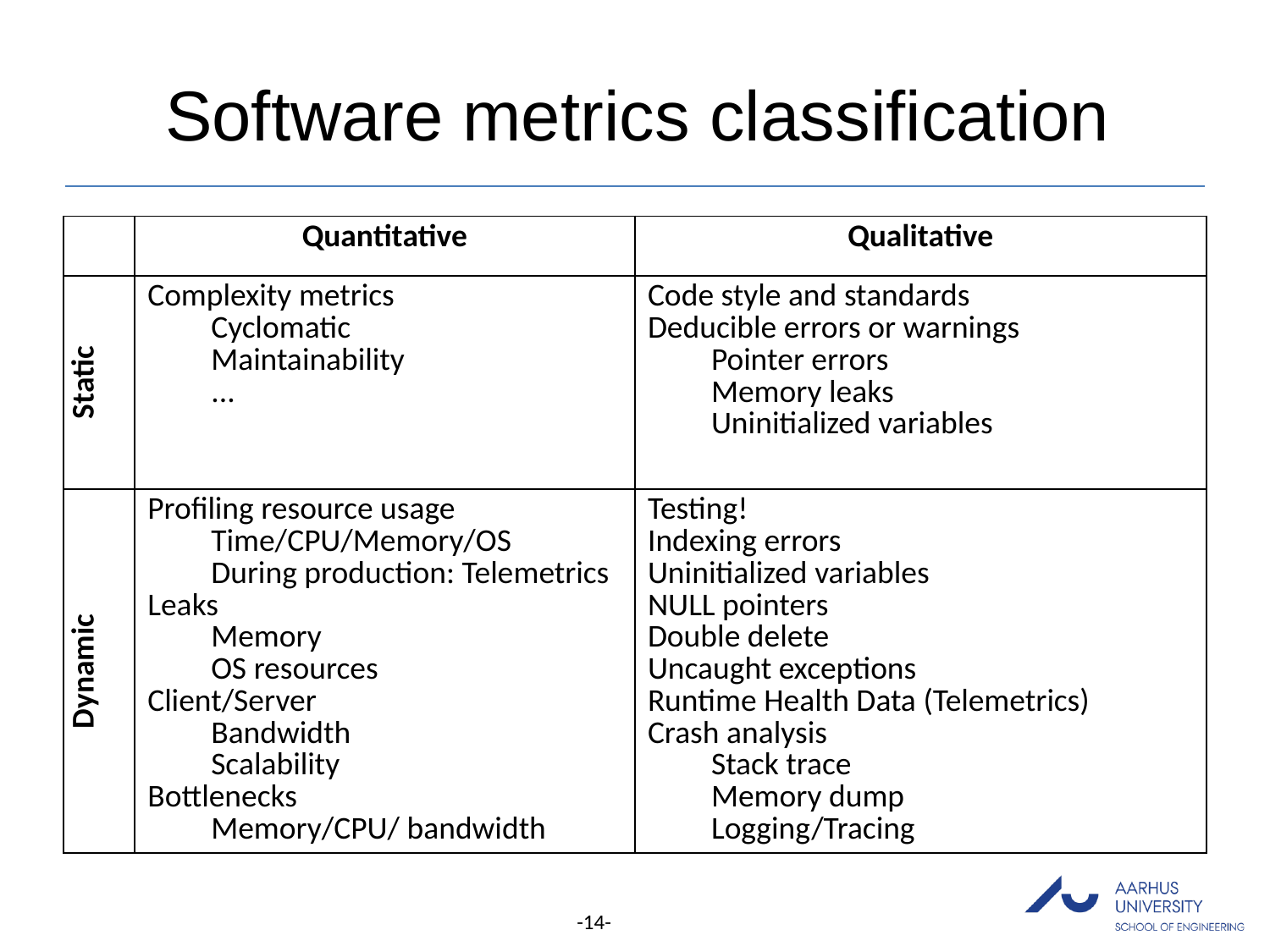

# Software metrics classification
|  | Quantitative | Qualitative |
| --- | --- | --- |
| Static | Complexity metrics Cyclomatic Maintainability ... | Code style and standards Deducible errors or warnings Pointer errors Memory leaks Uninitialized variables |
| Dynamic | Profiling resource usage Time/CPU/Memory/OS During production: Telemetrics Leaks Memory OS resources Client/Server Bandwidth Scalability Bottlenecks Memory/CPU/ bandwidth | Testing! Indexing errors Uninitialized variables NULL pointers Double delete Uncaught exceptions Runtime Health Data (Telemetrics) Crash analysis Stack trace Memory dump Logging/Tracing |